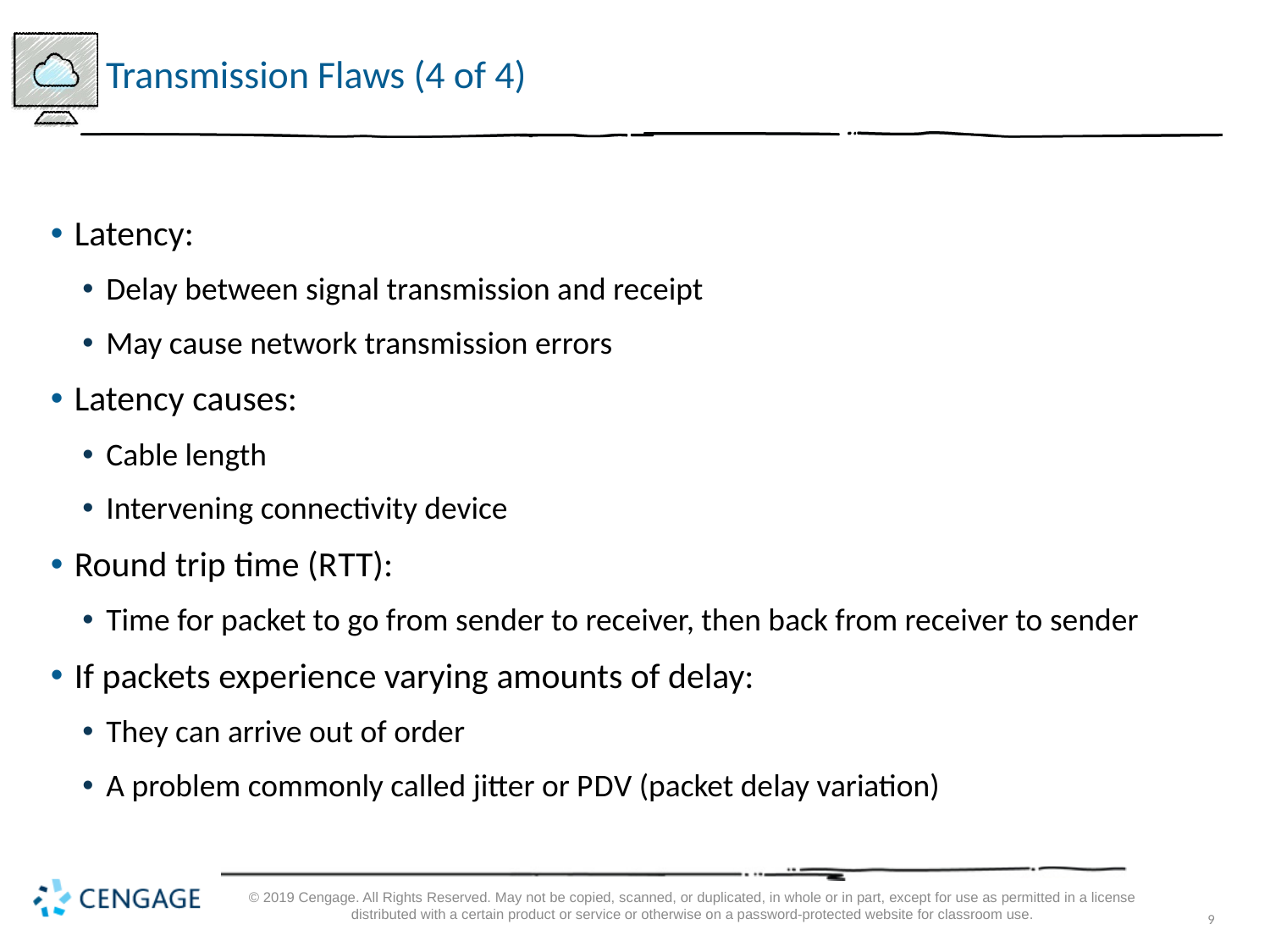

# Transmission Flaws (4 of 4)
Latency:
Delay between signal transmission and receipt
May cause network transmission errors
Latency causes:
Cable length
Intervening connectivity device
Round trip time (R T T):
Time for packet to go from sender to receiver, then back from receiver to sender
If packets experience varying amounts of delay:
They can arrive out of order
A problem commonly called jitter or P D V (packet delay variation)
© 2019 Cengage. All Rights Reserved. May not be copied, scanned, or duplicated, in whole or in part, except for use as permitted in a license distributed with a certain product or service or otherwise on a password-protected website for classroom use.